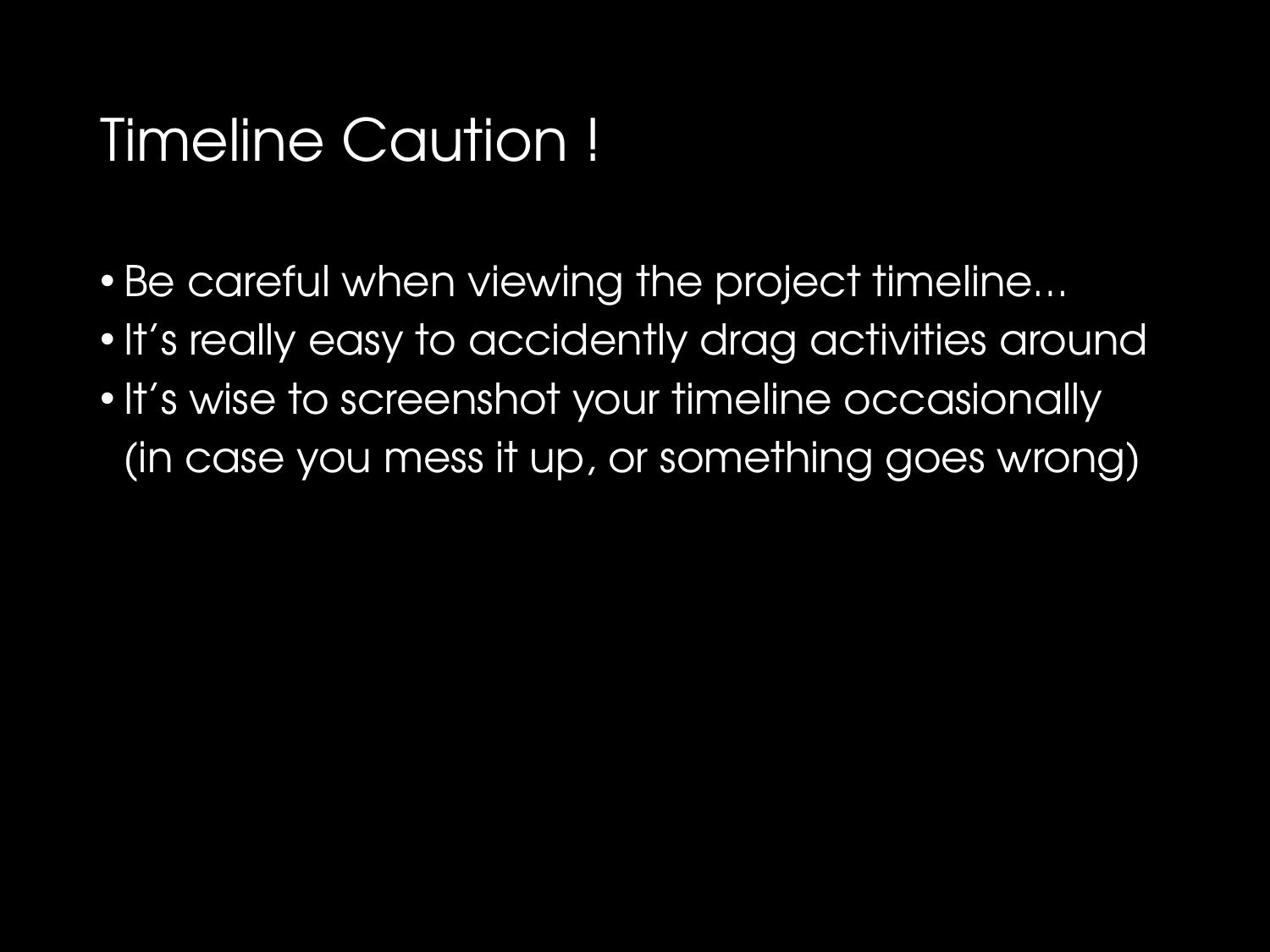

# Timeline Caution !
Be careful when viewing the project timeline…
It’s really easy to accidently drag activities around
It’s wise to screenshot your timeline occasionally
  (in case you mess it up, or something goes wrong)